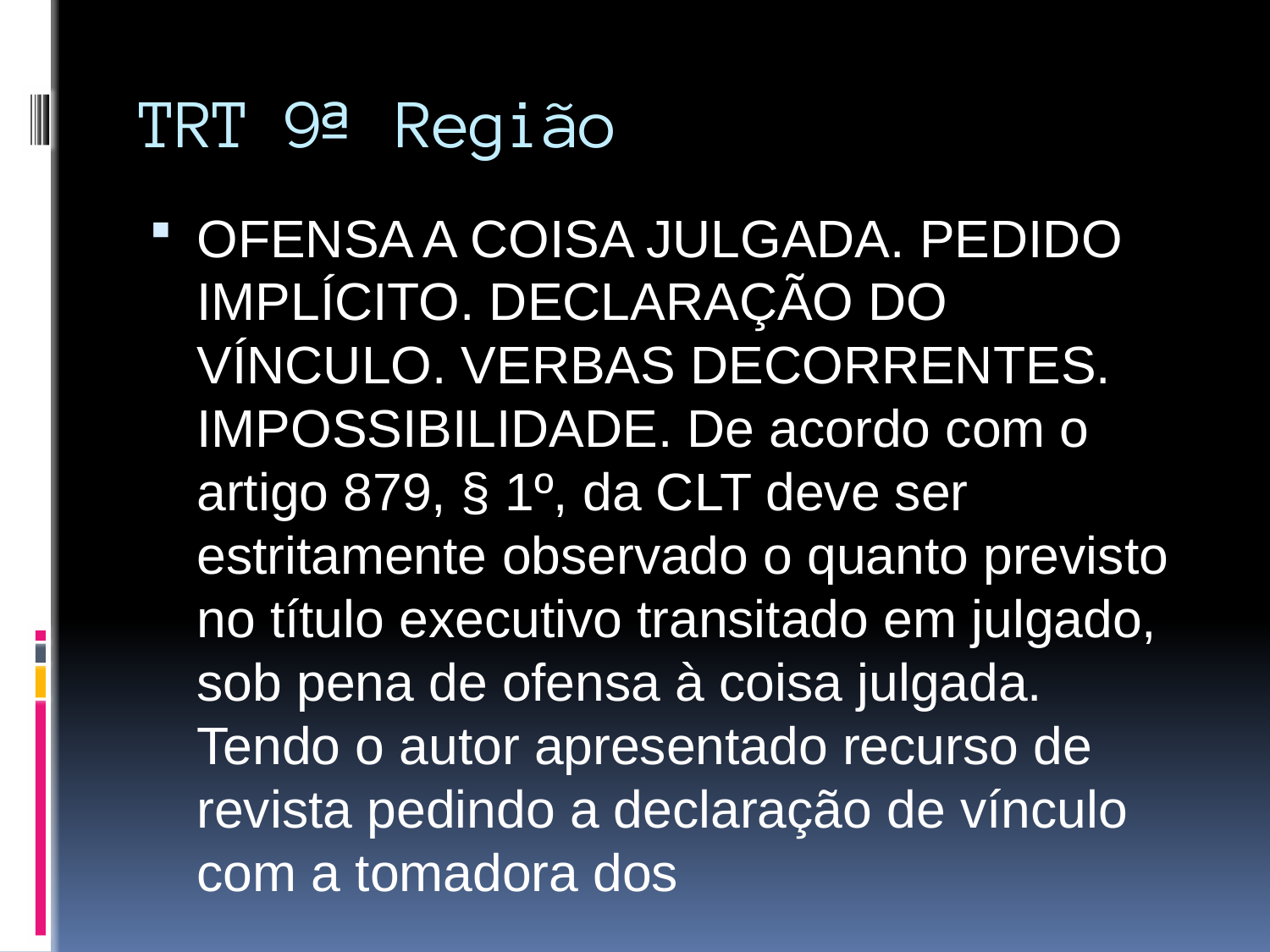

# TRT 9ª Região
OFENSA A COISA JULGADA. PEDIDO IMPLÍCITO. DECLARAÇÃO DO VÍNCULO. VERBAS DECORRENTES. IMPOSSIBILIDADE. De acordo com o artigo 879, § 1º, da CLT deve ser estritamente observado o quanto previsto no título executivo transitado em julgado, sob pena de ofensa à coisa julgada. Tendo o autor apresentado recurso de revista pedindo a declaração de vínculo com a tomadora dos